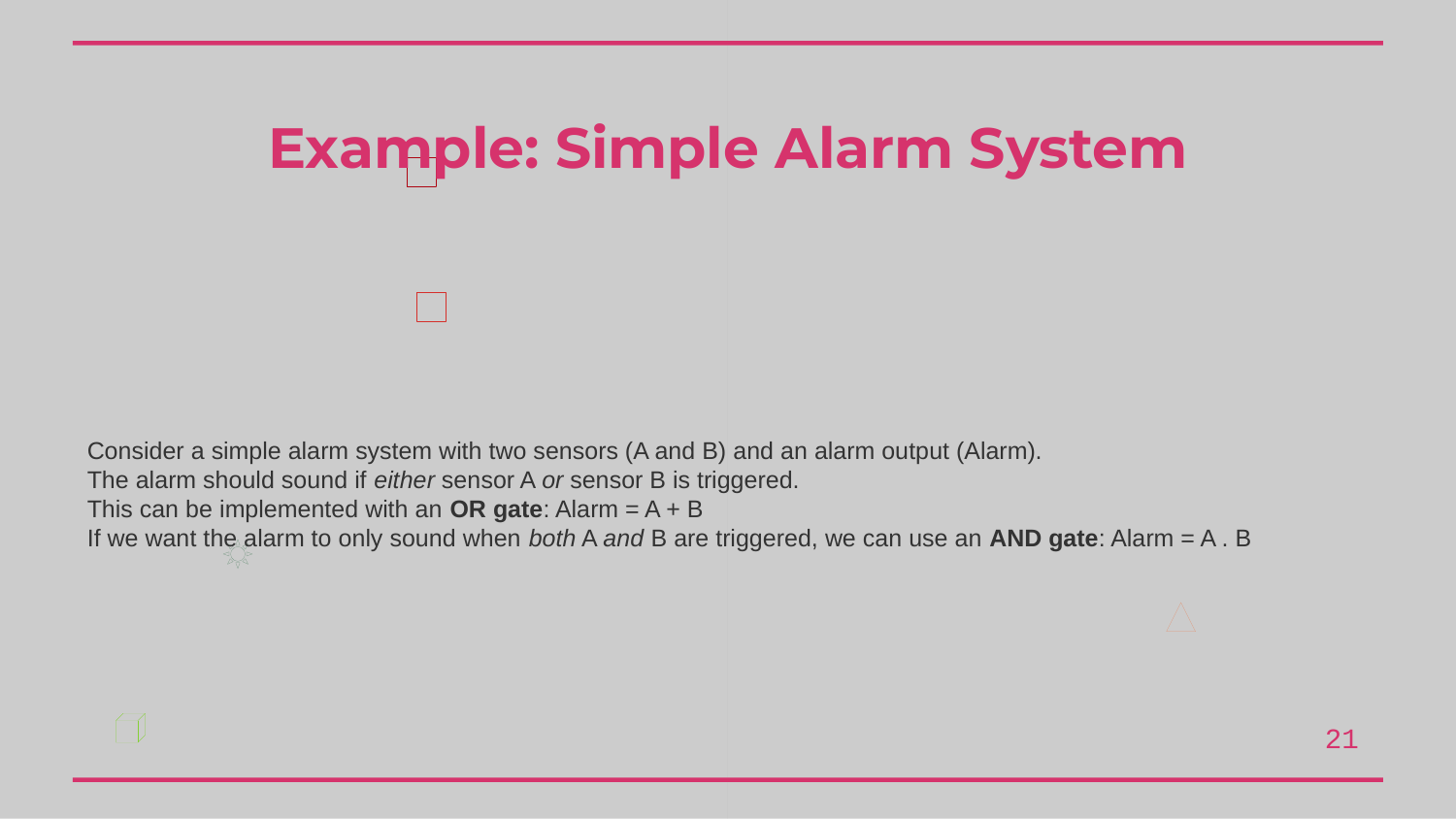

Example: Simple Alarm System

Consider a simple alarm system with two sensors (A and B) and an alarm output (Alarm).
The alarm should sound if either sensor A or sensor B is triggered.
This can be implemented with an OR gate: Alarm = A + B
If we want the alarm to only sound when both A and B are triggered, we can use an AND gate: Alarm = A . B

21